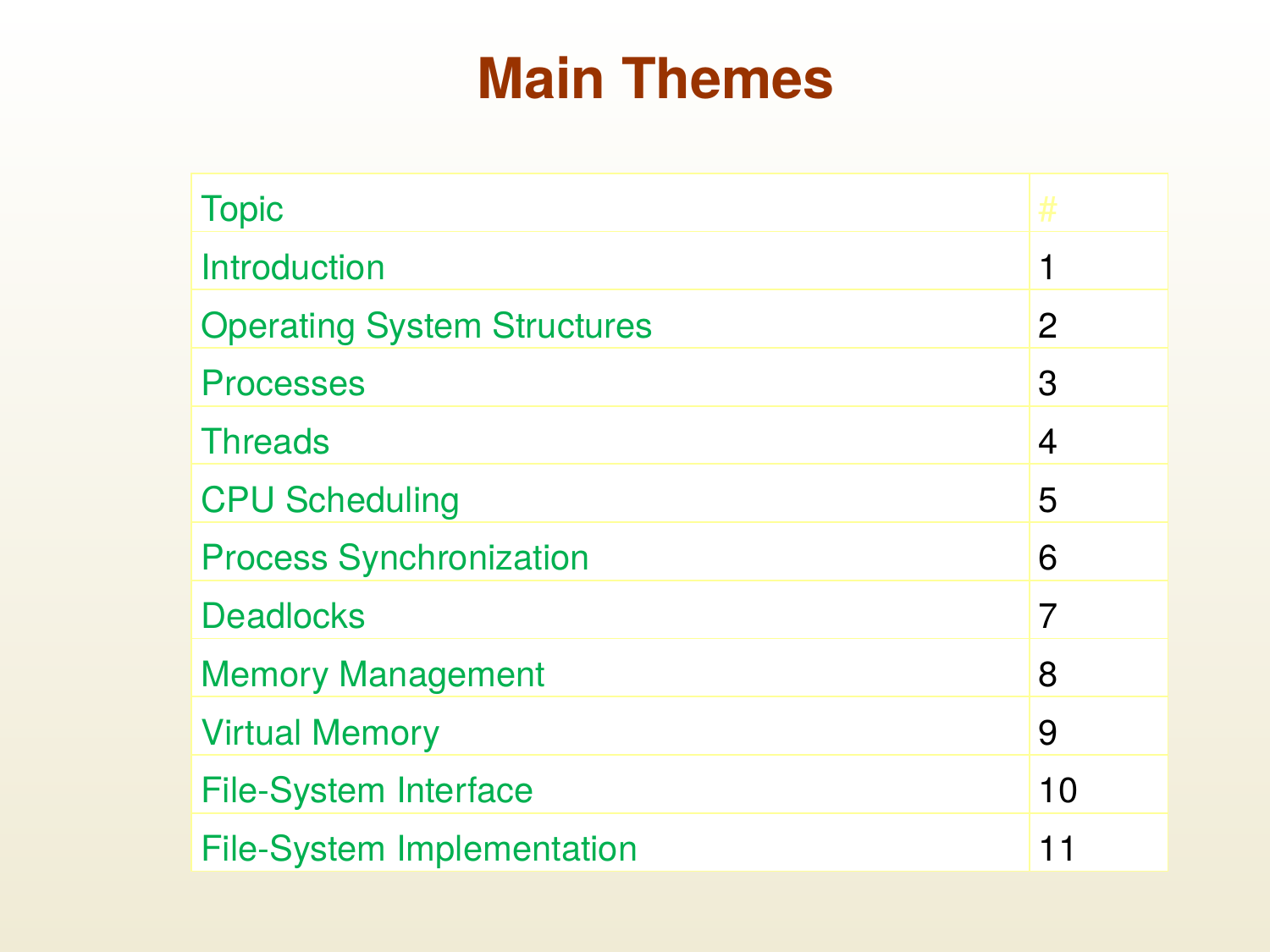

# Main Themes
| Topic | # |
| --- | --- |
| Introduction | 1 |
| Operating System Structures | 2 |
| Processes | 3 |
| Threads | 4 |
| CPU Scheduling | 5 |
| Process Synchronization | 6 |
| Deadlocks | 7 |
| Memory Management | 8 |
| Virtual Memory | 9 |
| File-System Interface | 10 |
| File-System Implementation | 11 |